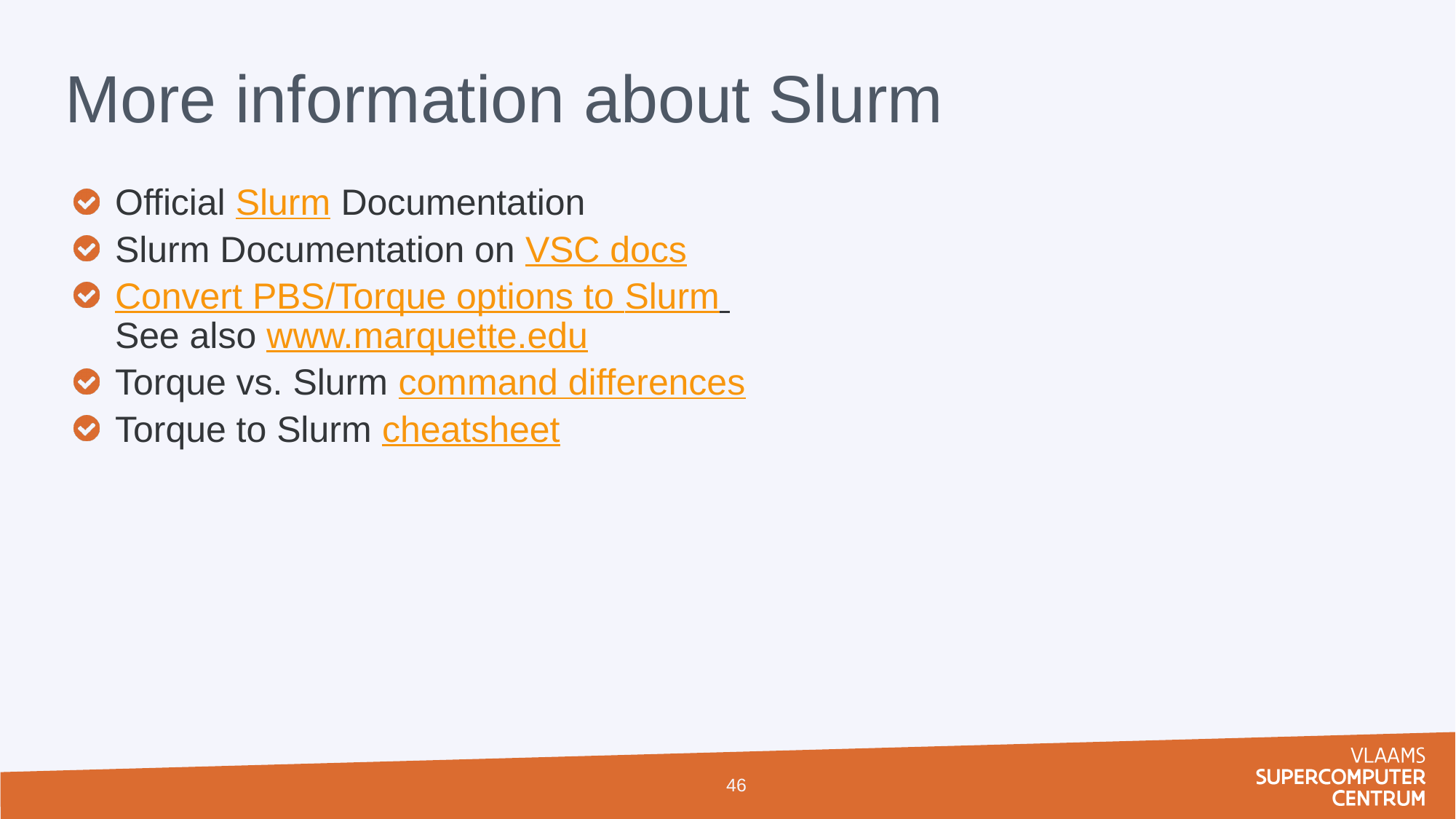

More information about Slurm
Official Slurm Documentation
Slurm Documentation on VSC docs
Convert PBS/Torque options to Slurm
See also www.marquette.edu
Torque vs. Slurm command differences
Torque to Slurm cheatsheet

46